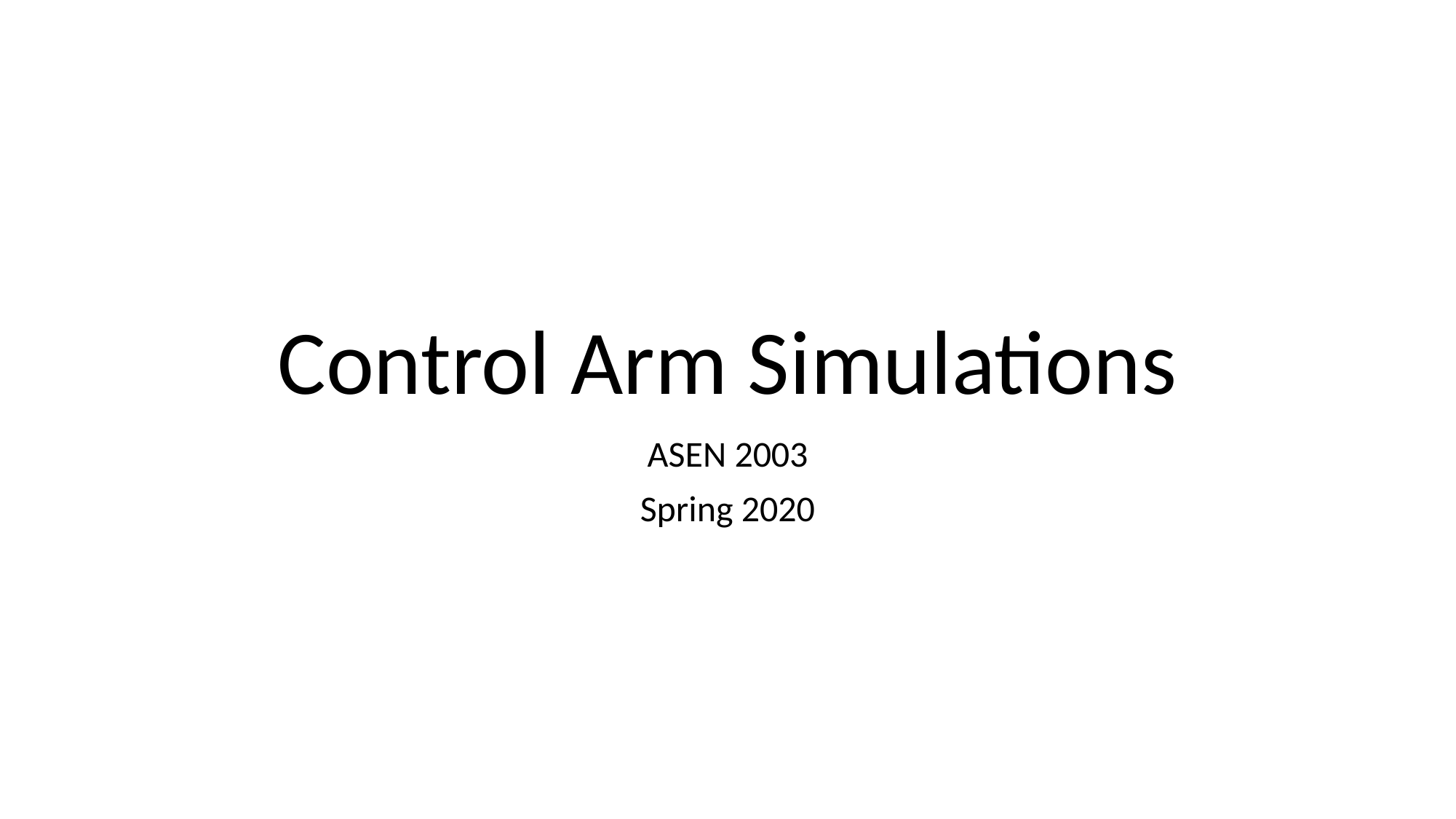

# Control Arm Simulations
ASEN 2003
Spring 2020